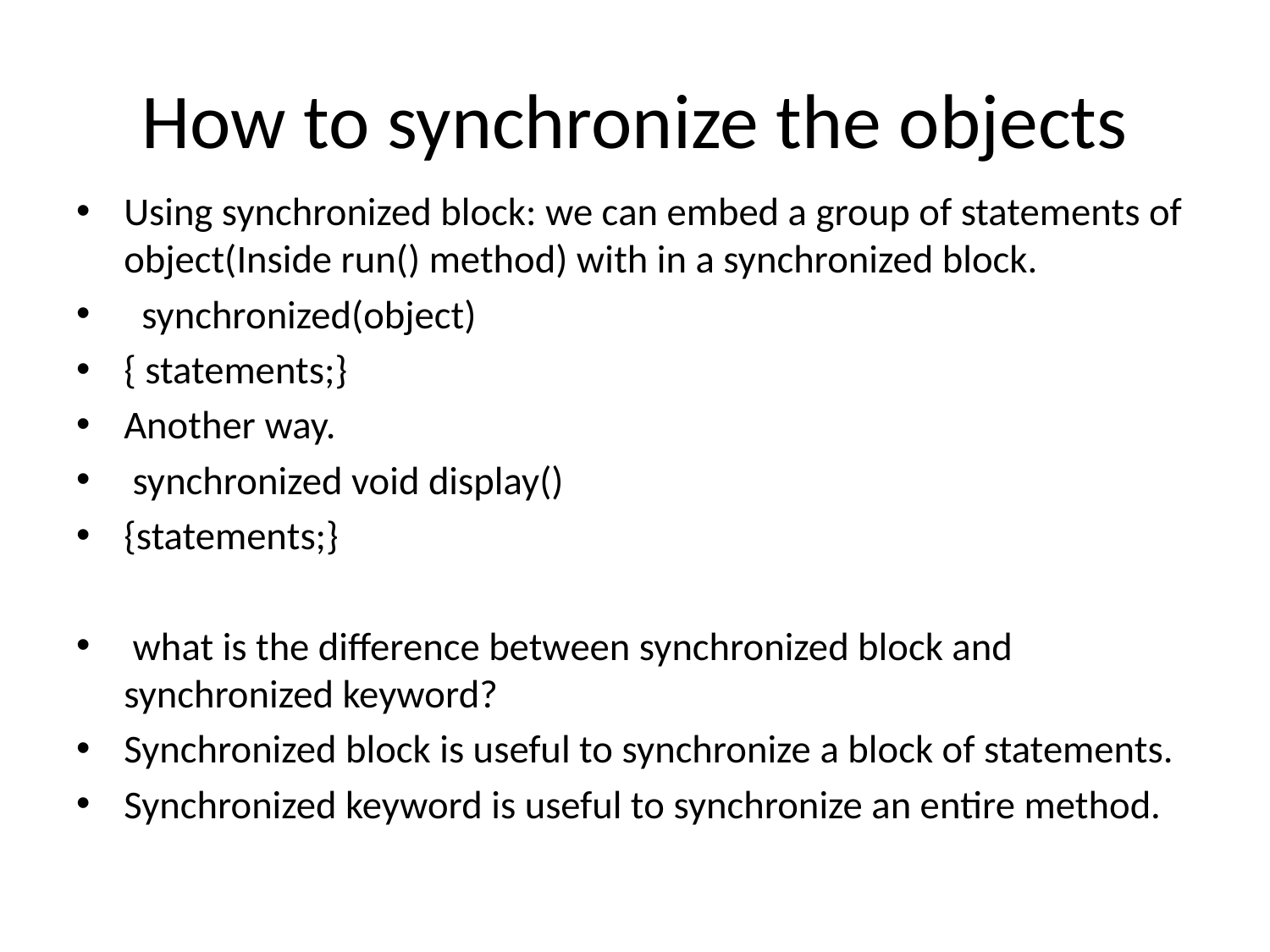

# How to synchronize the objects
Using synchronized block: we can embed a group of statements of object(Inside run() method) with in a synchronized block.
  synchronized(object)
{ statements;}
Another way.
 synchronized void display()
{statements;}

 what is the difference between synchronized block and synchronized keyword?
Synchronized block is useful to synchronize a block of statements.
Synchronized keyword is useful to synchronize an entire method.